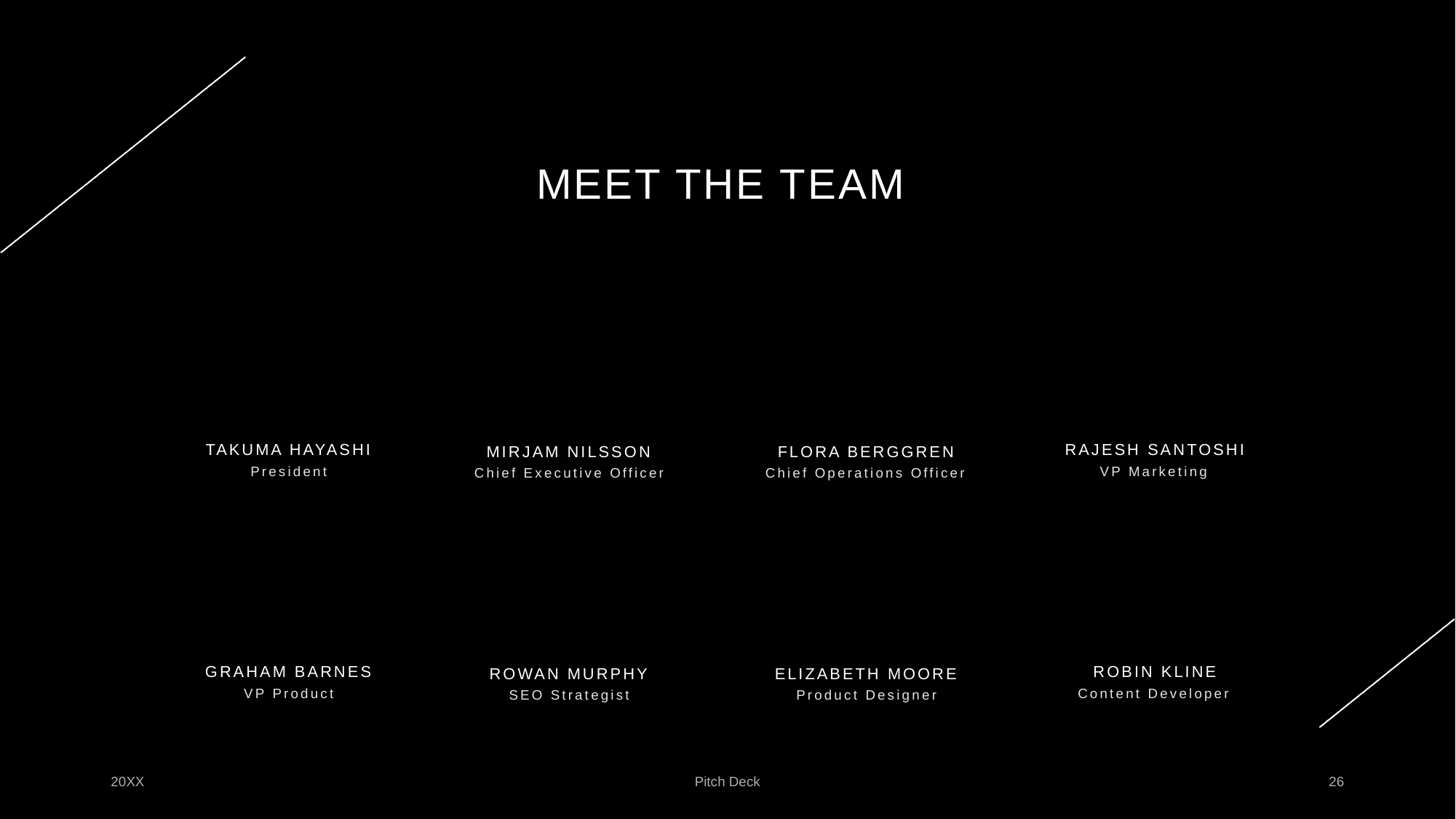

# MEET THE TEAM

TAKUMA HAYASHI

RAJESH SANTOSHI
MIRJAM NILSSON​
FLORA BERGGREN​

President
VP Marketing
Chief Executive Officer
Chief Operations Officer

GRAHAM BARNES

ROBIN KLINE
ROWAN MURPHY

ELIZABETH MOORE
VP Product
Content Developer
SEO Strategist
Product Designer
20XX
Pitch Deck
26